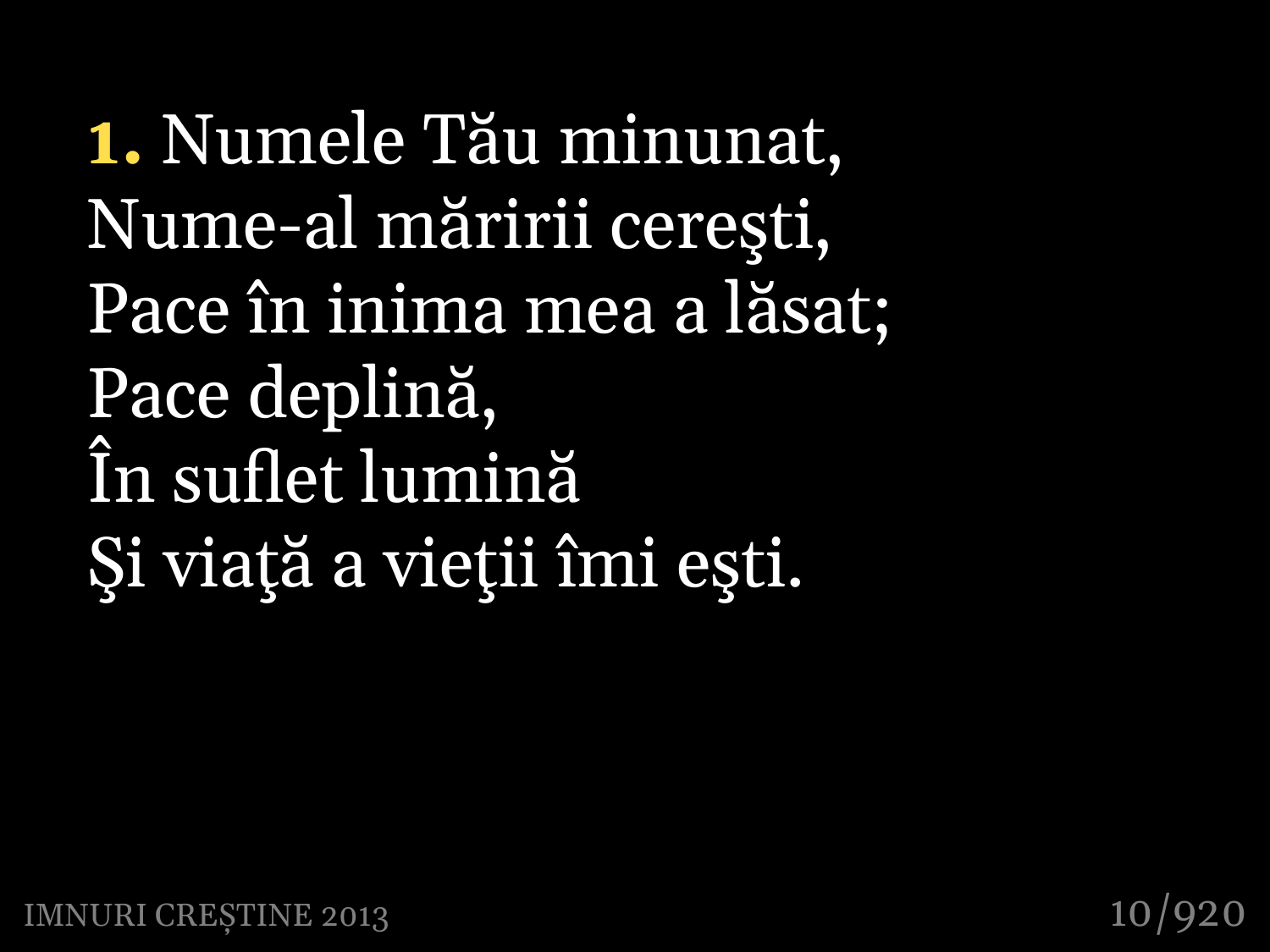

1. Numele Tău minunat,
Nume-al măririi cereşti,
Pace în inima mea a lăsat;
Pace deplină,
În suflet lumină
Şi viaţă a vieţii îmi eşti.
10/920
IMNURI CREȘTINE 2013